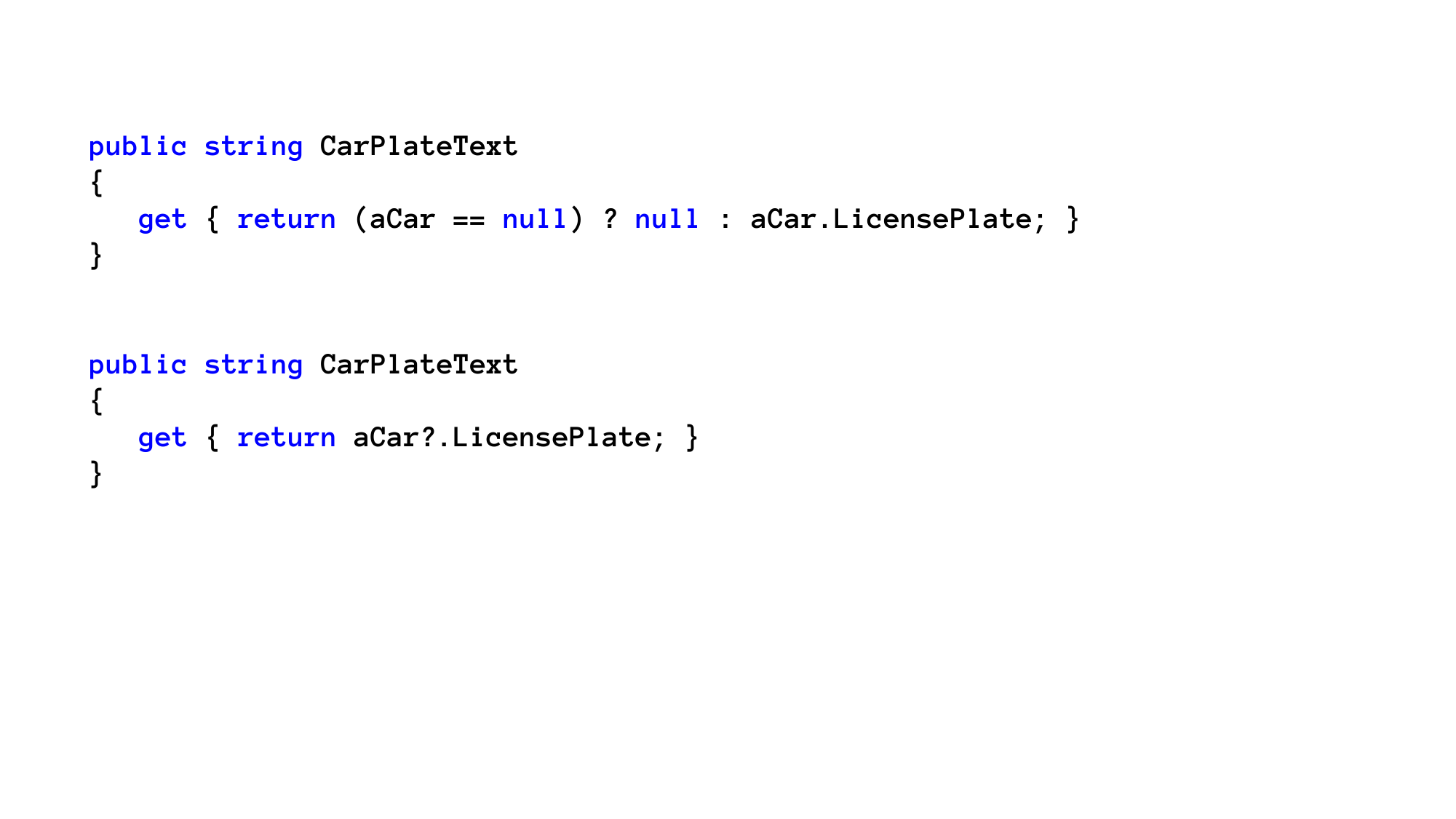

public string CarPlateText
{
   get { return (aCar == null) ? null : aCar.LicensePlate; }
}

public string CarPlateText
{
   get { return aCar?.LicensePlate; }
}